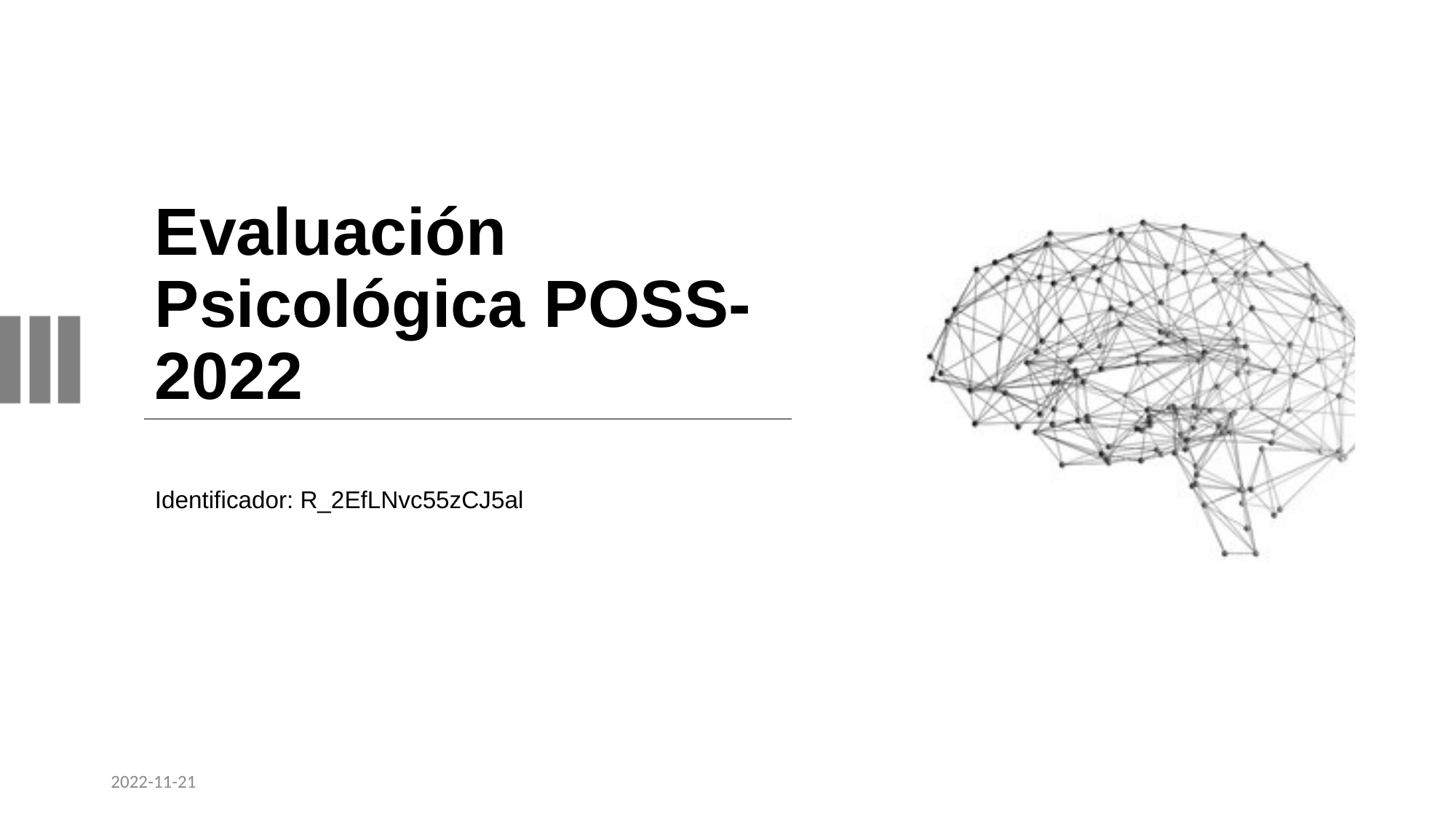

# Evaluación Psicológica POSS-2022
Identificador: R_2EfLNvc55zCJ5al
2022-11-21